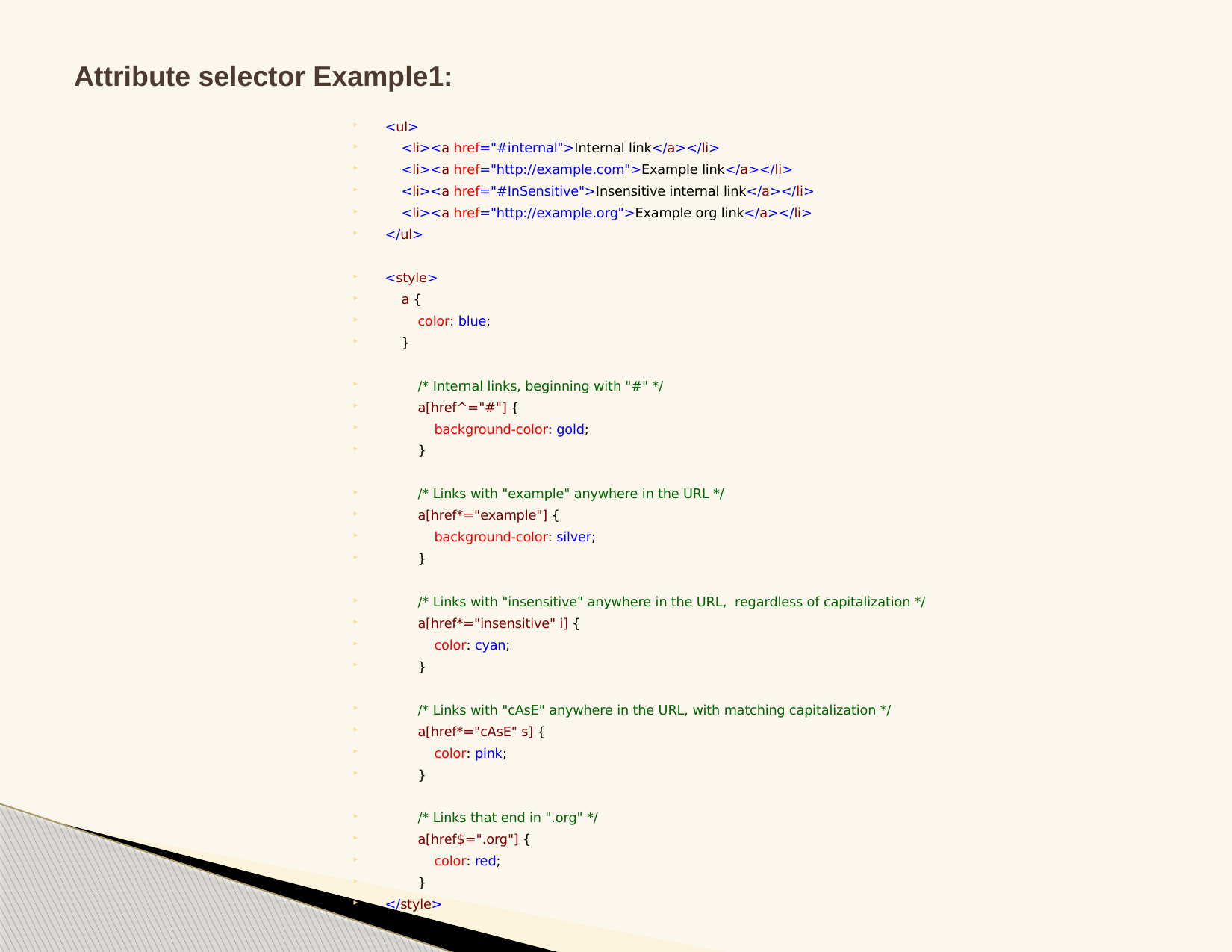

# Attribute selector Example1:
<ul>
    <li><a href="#internal">Internal link</a></li>
    <li><a href="http://example.com">Example link</a></li>
    <li><a href="#InSensitive">Insensitive internal link</a></li>
    <li><a href="http://example.org">Example org link</a></li>
</ul>

<style>
    a {
        color: blue;
    }

        /* Internal links, beginning with "#" */
        a[href^="#"] {
            background-color: gold;
        }

        /* Links with "example" anywhere in the URL */
        a[href*="example"] {
            background-color: silver;
        }

        /* Links with "insensitive" anywhere in the URL,  regardless of capitalization */
        a[href*="insensitive" i] {
            color: cyan;
        }

        /* Links with "cAsE" anywhere in the URL, with matching capitalization */
        a[href*="cAsE" s] {
            color: pink;
        }

        /* Links that end in ".org" */
        a[href$=".org"] {
            color: red;
        }
</style>